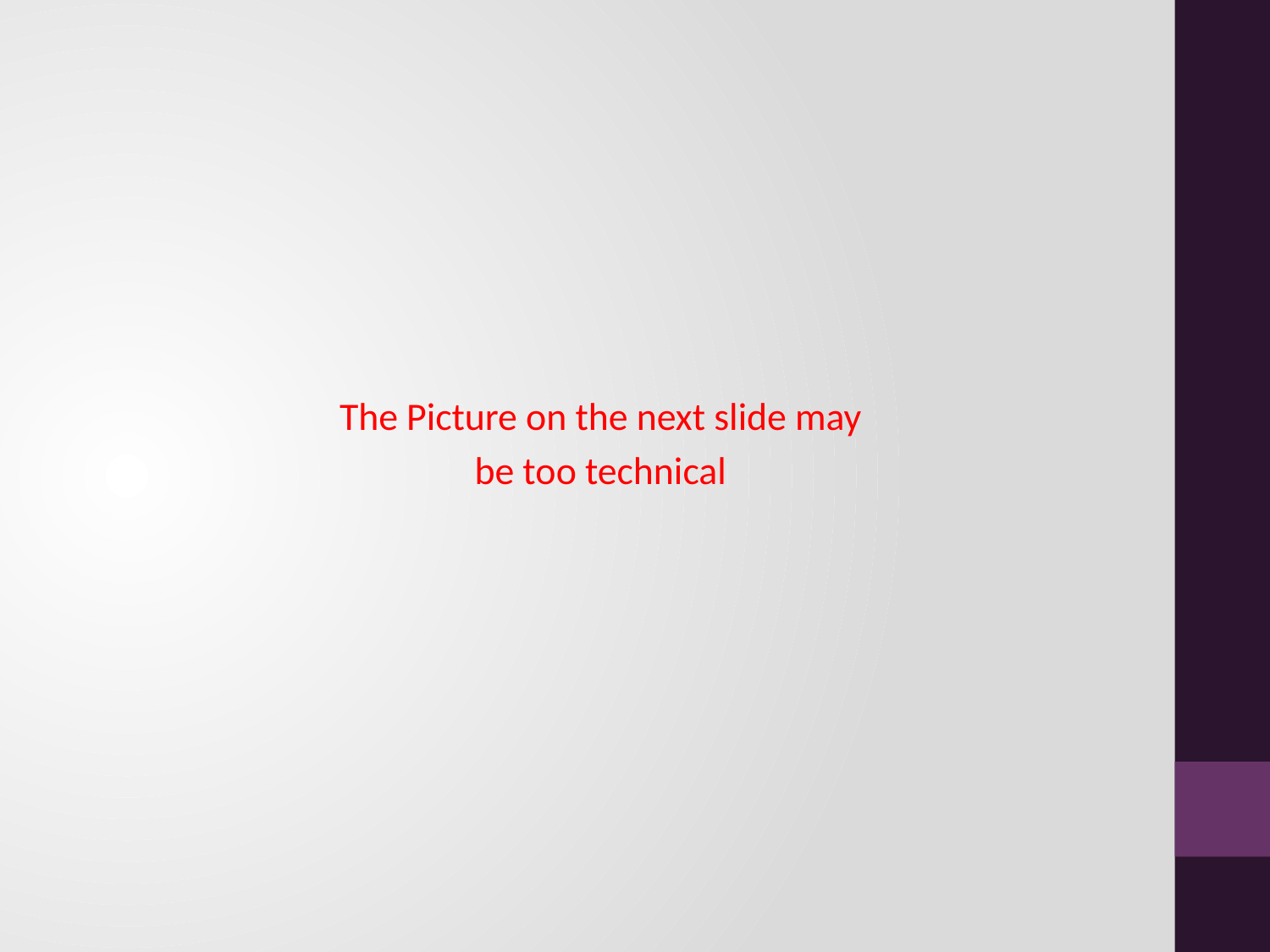

#

The Picture on the next slide may
be too technical